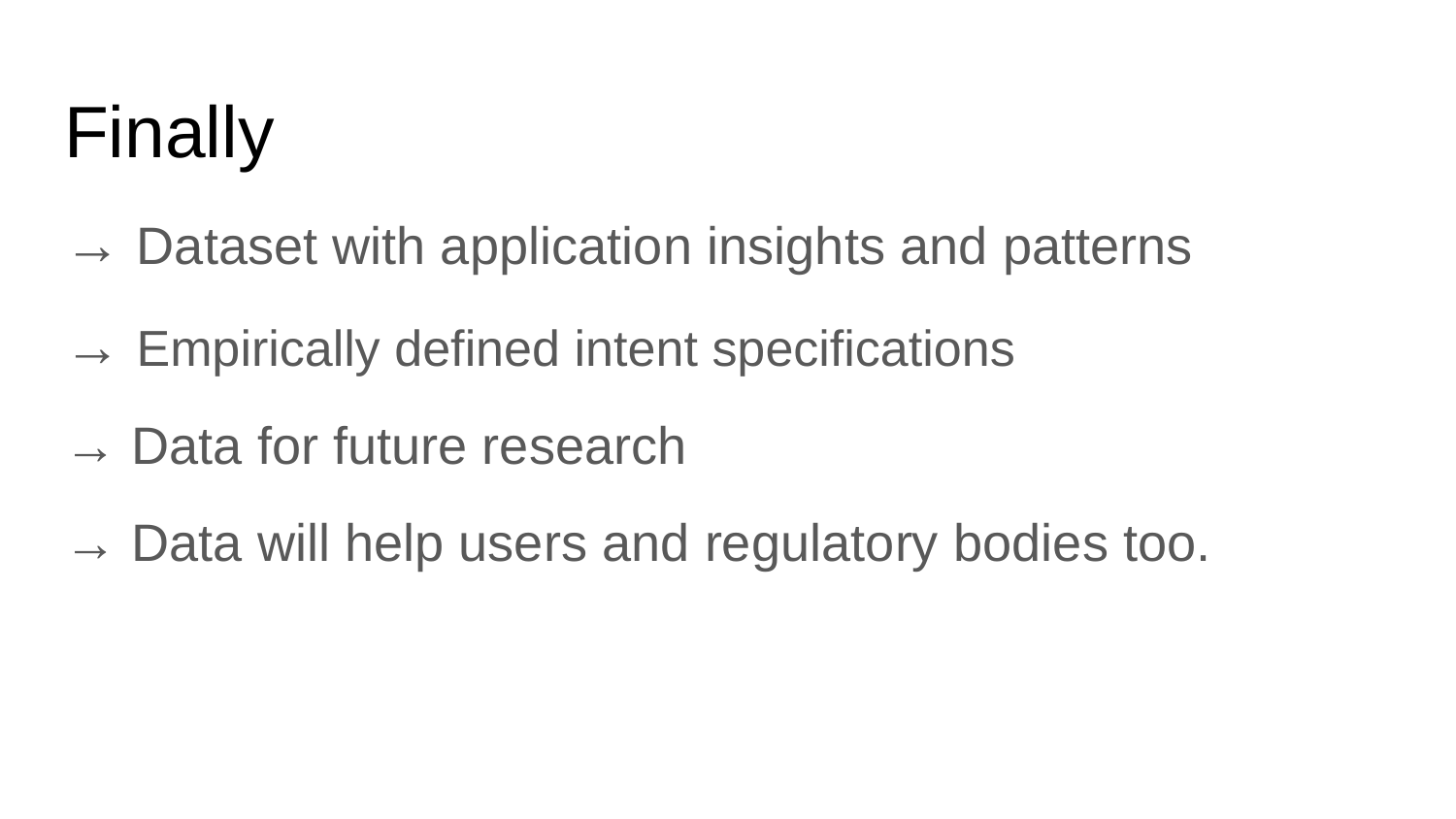

# Finally
→ Dataset with application insights and patterns
→ Empirically defined intent specifications
→ Data for future research
→ Data will help users and regulatory bodies too.